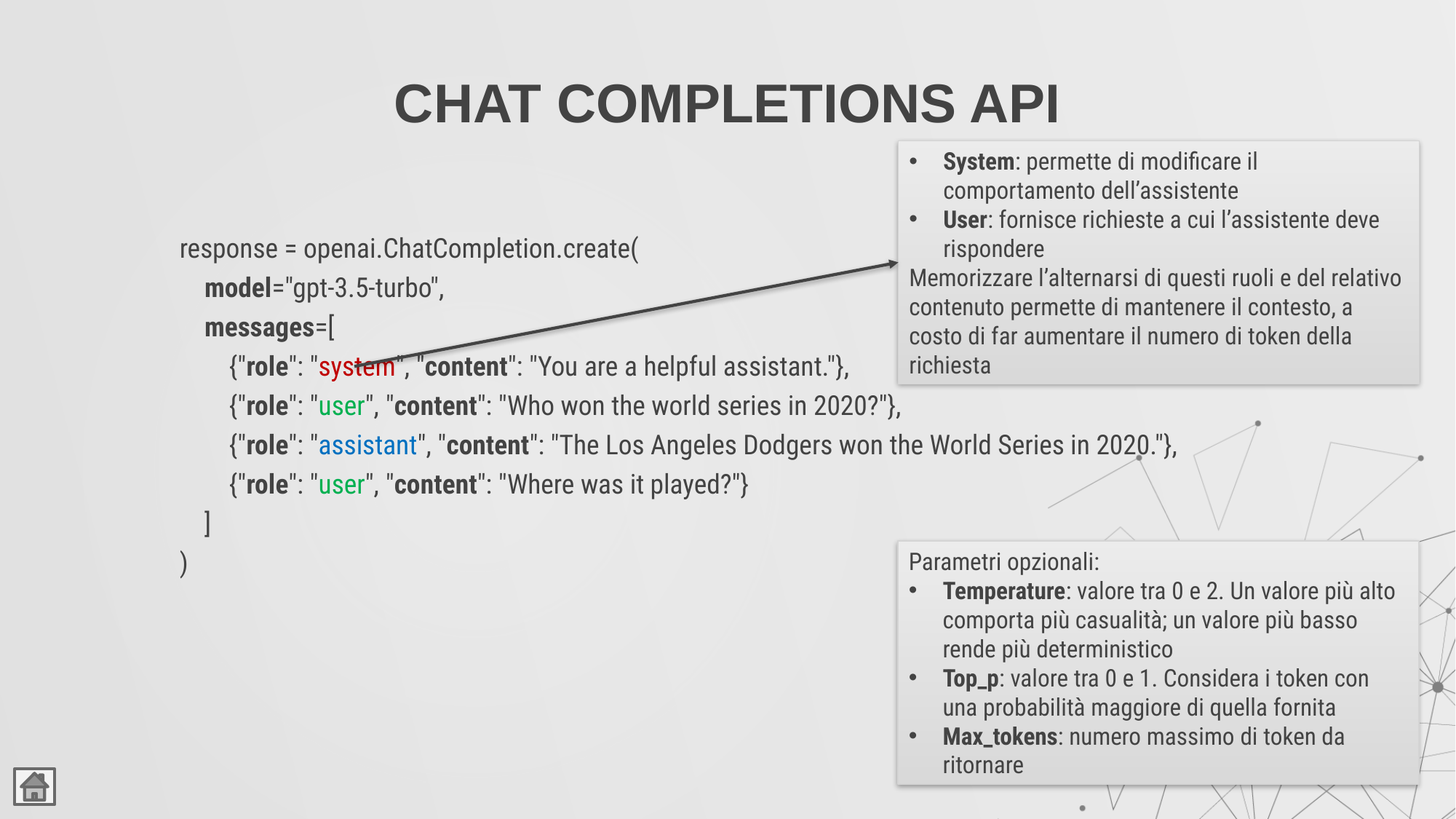

# CHAT COMPLETIONS API
System: permette di modificare il comportamento dell’assistente
User: fornisce richieste a cui l’assistente deve rispondere
Memorizzare l’alternarsi di questi ruoli e del relativo contenuto permette di mantenere il contesto, a costo di far aumentare il numero di token della richiesta
response = openai.ChatCompletion.create(
    model="gpt-3.5-turbo",
    messages=[
        {"role": "system", "content": "You are a helpful assistant."},
        {"role": "user", "content": "Who won the world series in 2020?"},
        {"role": "assistant", "content": "The Los Angeles Dodgers won the World Series in 2020."},
        {"role": "user", "content": "Where was it played?"}
    ]
)
Parametri opzionali:
Temperature: valore tra 0 e 2. Un valore più alto comporta più casualità; un valore più basso rende più deterministico
Top_p: valore tra 0 e 1. Considera i token con una probabilità maggiore di quella fornita
Max_tokens: numero massimo di token da ritornare